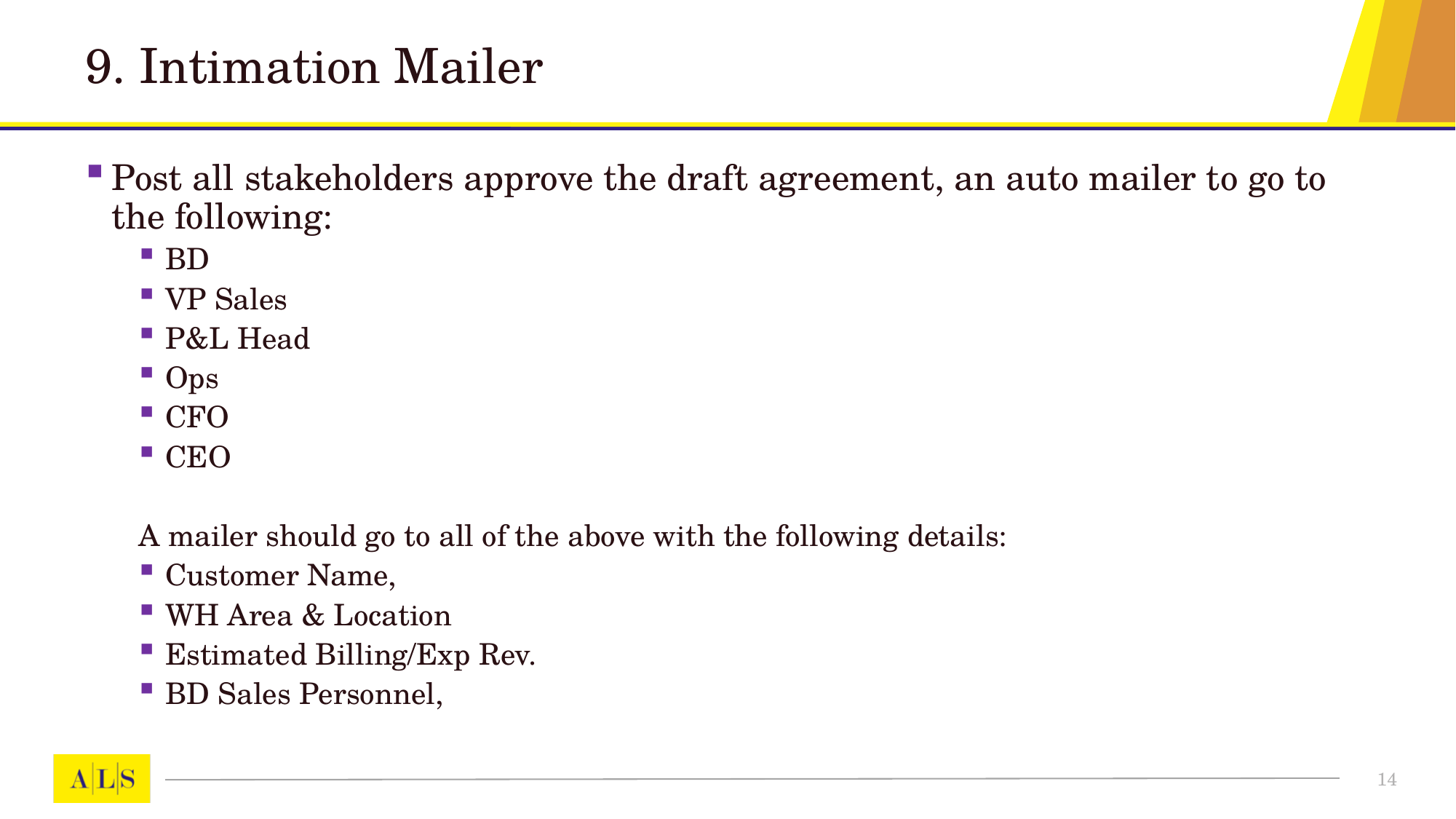

# 9. Intimation Mailer
Post all stakeholders approve the draft agreement, an auto mailer to go to the following:
BD
VP Sales
P&L Head
Ops
CFO
CEO

A mailer should go to all of the above with the following details:
Customer Name,
WH Area & Location
Estimated Billing/Exp Rev.
BD Sales Personnel,

14